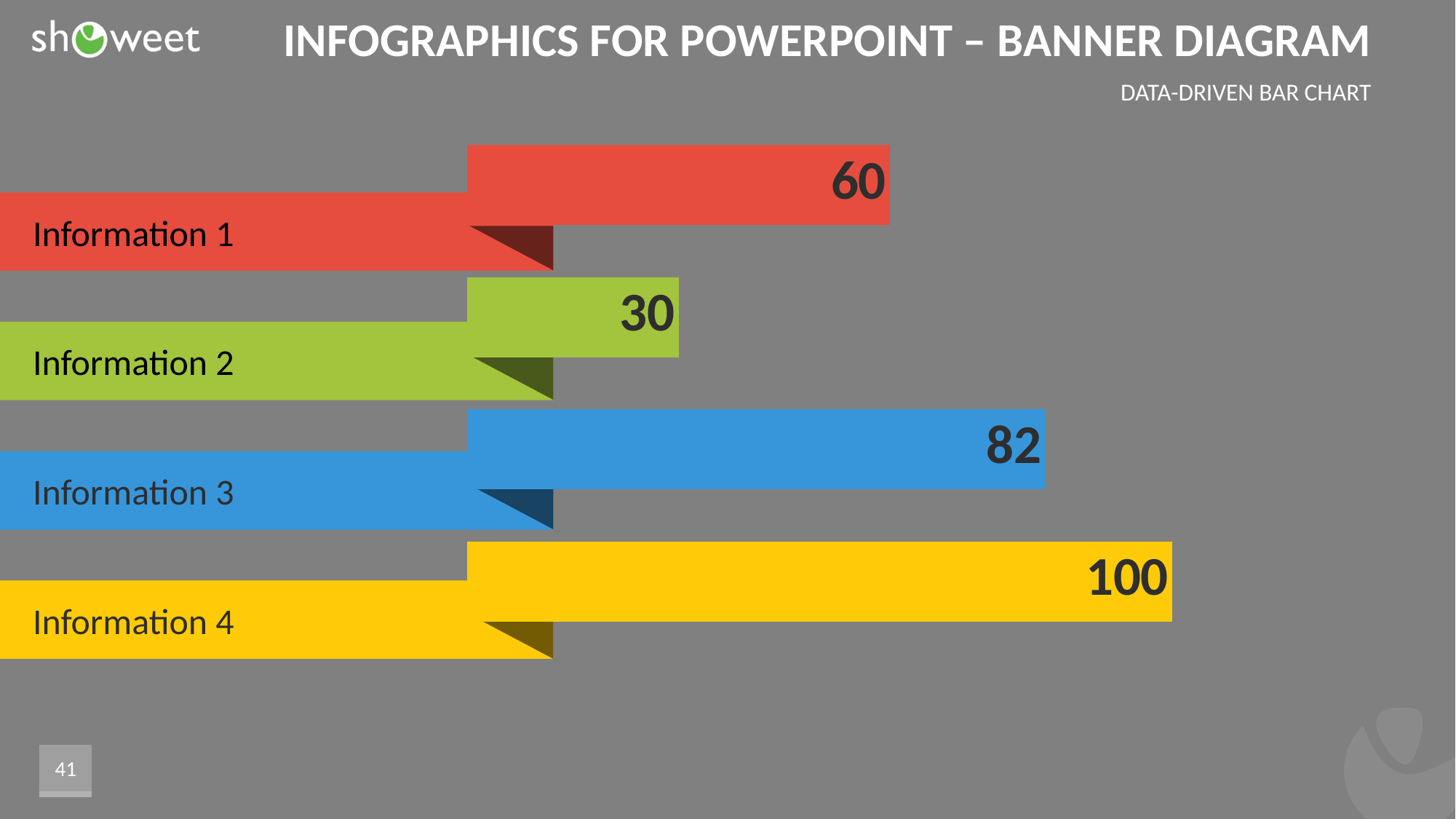

# Infographics for PowerPoint – Banner Diagram
Data-driven Bar Chart

### Chart

| Category | Series 1 |
|---|---|
| Category 1 | 100.0 |
| Category 2 | 82.0 |
| Category 3 | 30.0 |
| Category 4 | 60.0 |
Information 1

Information 2

Information 3

Information 4

41